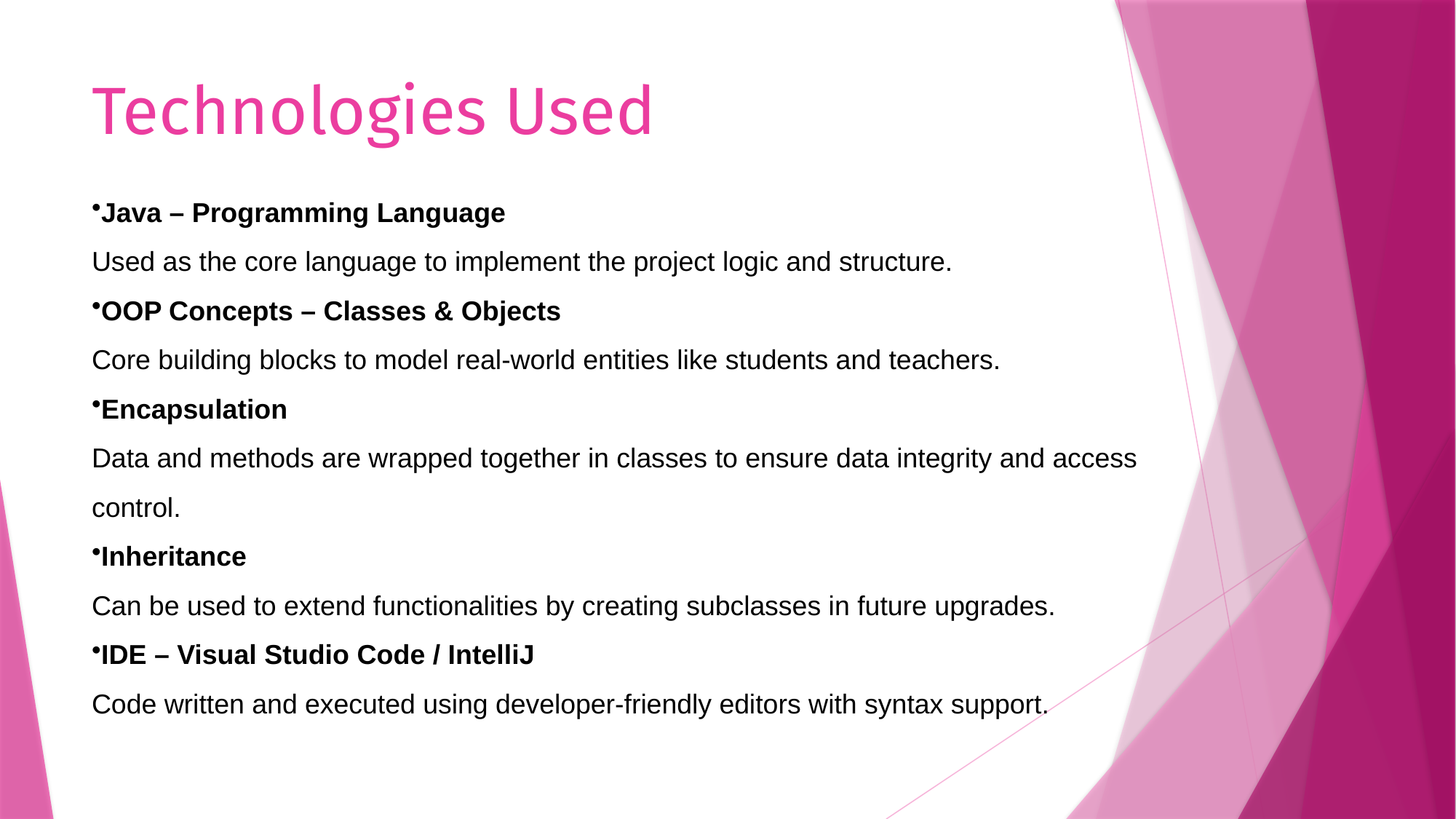

# Technologies Used
Java – Programming Language
Used as the core language to implement the project logic and structure.
OOP Concepts – Classes & Objects
Core building blocks to model real-world entities like students and teachers.
Encapsulation
Data and methods are wrapped together in classes to ensure data integrity and access control.
Inheritance
Can be used to extend functionalities by creating subclasses in future upgrades.
IDE – Visual Studio Code / IntelliJ
Code written and executed using developer-friendly editors with syntax support.